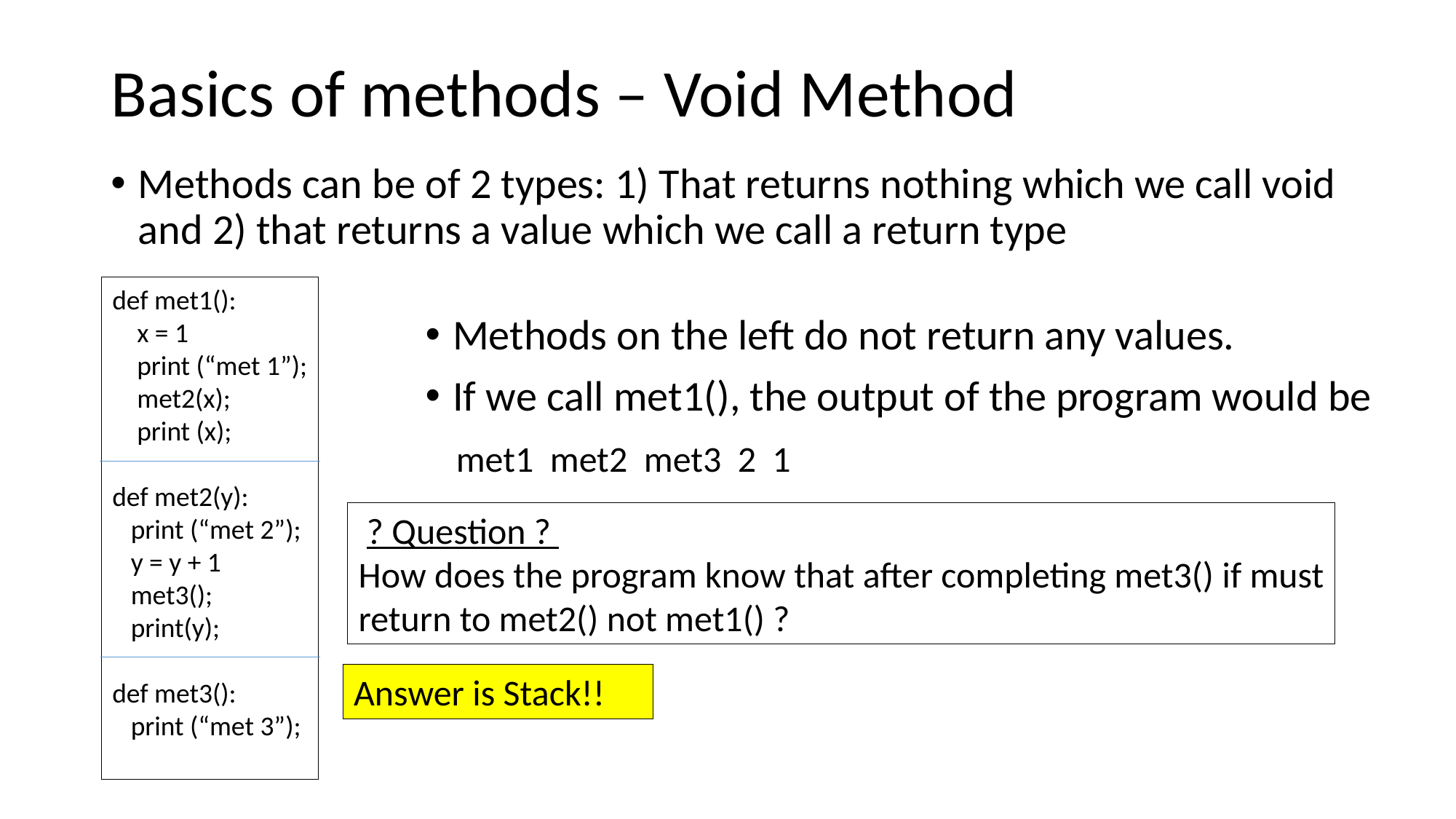

# Basics of methods – Void Method
Methods can be of 2 types: 1) That returns nothing which we call void and 2) that returns a value which we call a return type
def met1():
    x = 1
    print (“met 1”);
    met2(x);
    print (x);

def met2(y):
   print (“met 2”);
   y = y + 1
   met3();
   print(y);

def met3():
   print (“met 3”);

Methods on the left do not return any values.
If we call met1(), the output of the program would be
 met1  met2  met3  2  1
 ? Question ?
How does the program know that after completing met3() if must
return to met2() not met1() ?
Answer is Stack!!